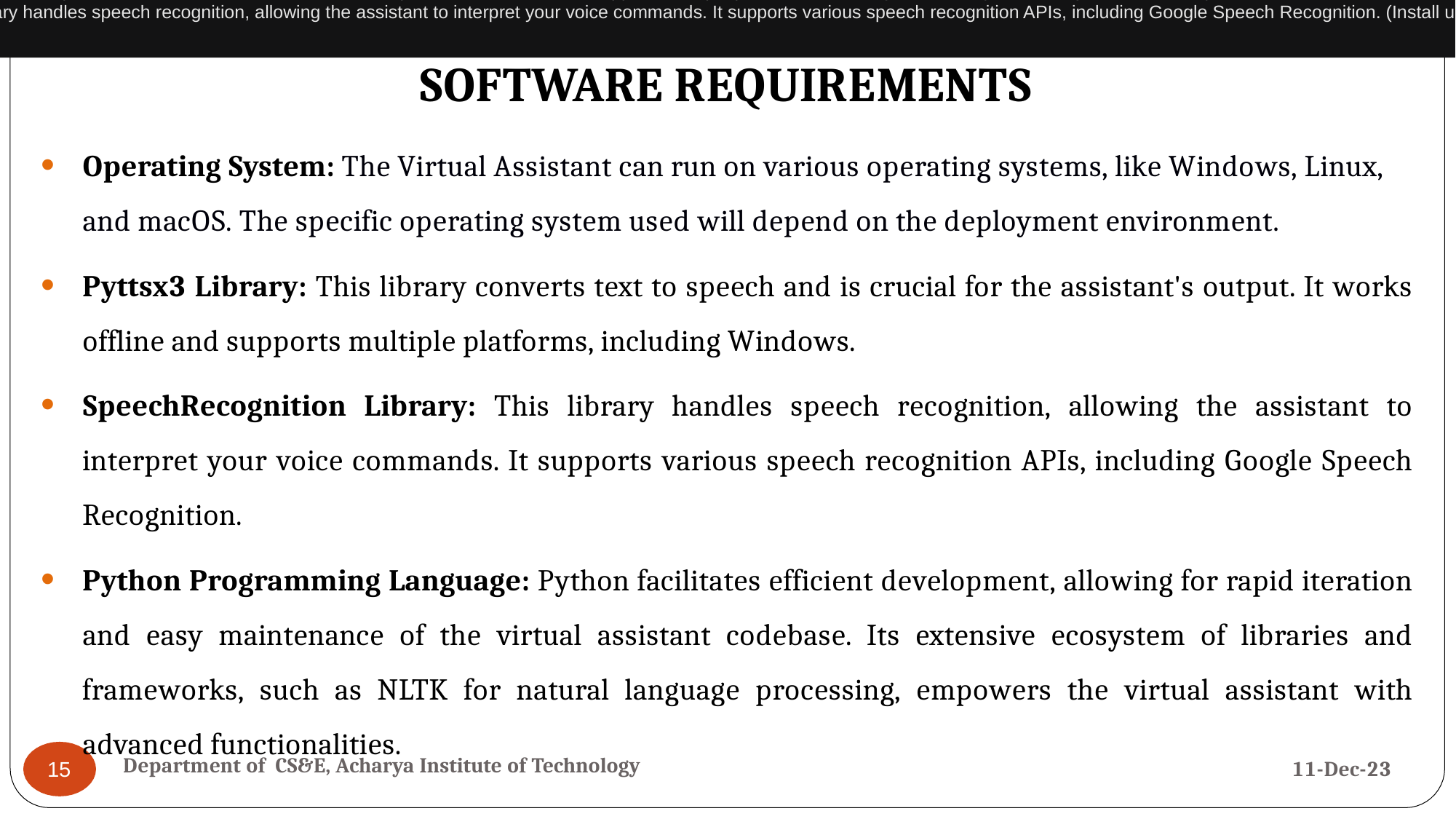

Pyttsx3: This library converts text to speech and is crucial for the assistant's output. It works offline and supports multiple platforms, including Windows. (Install using pip install pyttsx3)
SpeechRecognition: This library handles speech recognition, allowing the assistant to interpret your voice commands. It supports various speech recognition APIs, including Google Speech Recognition. (Install using pip install SpeechRecognition)

# SOFTWARE REQUIREMENTS
Operating System: The Virtual Assistant can run on various operating systems, like Windows, Linux, and macOS. The specific operating system used will depend on the deployment environment.
Pyttsx3 Library: This library converts text to speech and is crucial for the assistant's output. It works offline and supports multiple platforms, including Windows.
SpeechRecognition Library: This library handles speech recognition, allowing the assistant to interpret your voice commands. It supports various speech recognition APIs, including Google Speech Recognition.
Python Programming Language: Python facilitates efficient development, allowing for rapid iteration and easy maintenance of the virtual assistant codebase. Its extensive ecosystem of libraries and frameworks, such as NLTK for natural language processing, empowers the virtual assistant with advanced functionalities.

Department of CS&E, Acharya Institute of Technology
11-Dec-23
15